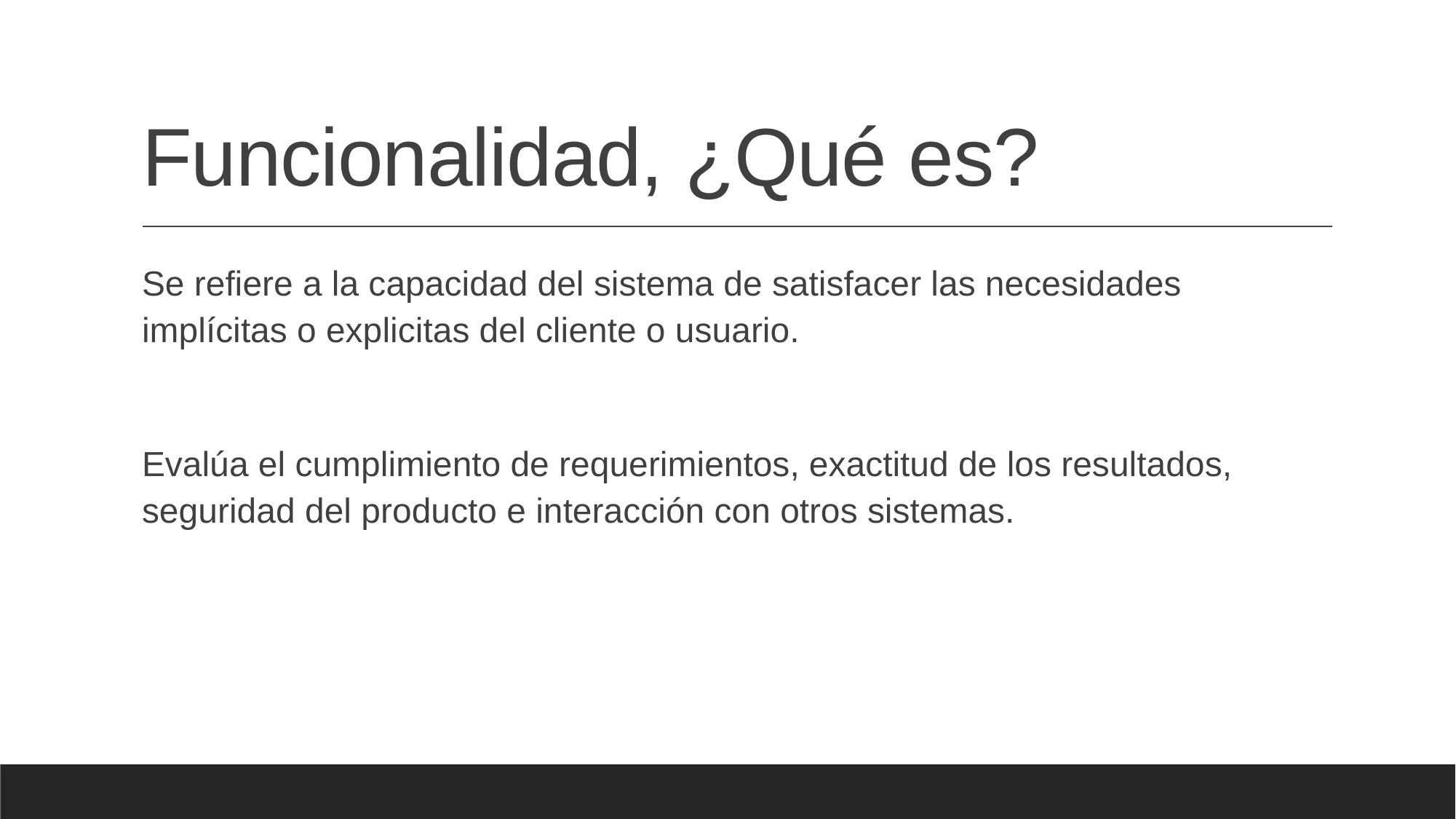

# Funcionalidad, ¿Qué es?
Se refiere a la capacidad del sistema de satisfacer las necesidades implícitas o explicitas del cliente o usuario.

Evalúa el cumplimiento de requerimientos, exactitud de los resultados, seguridad del producto e interacción con otros sistemas.